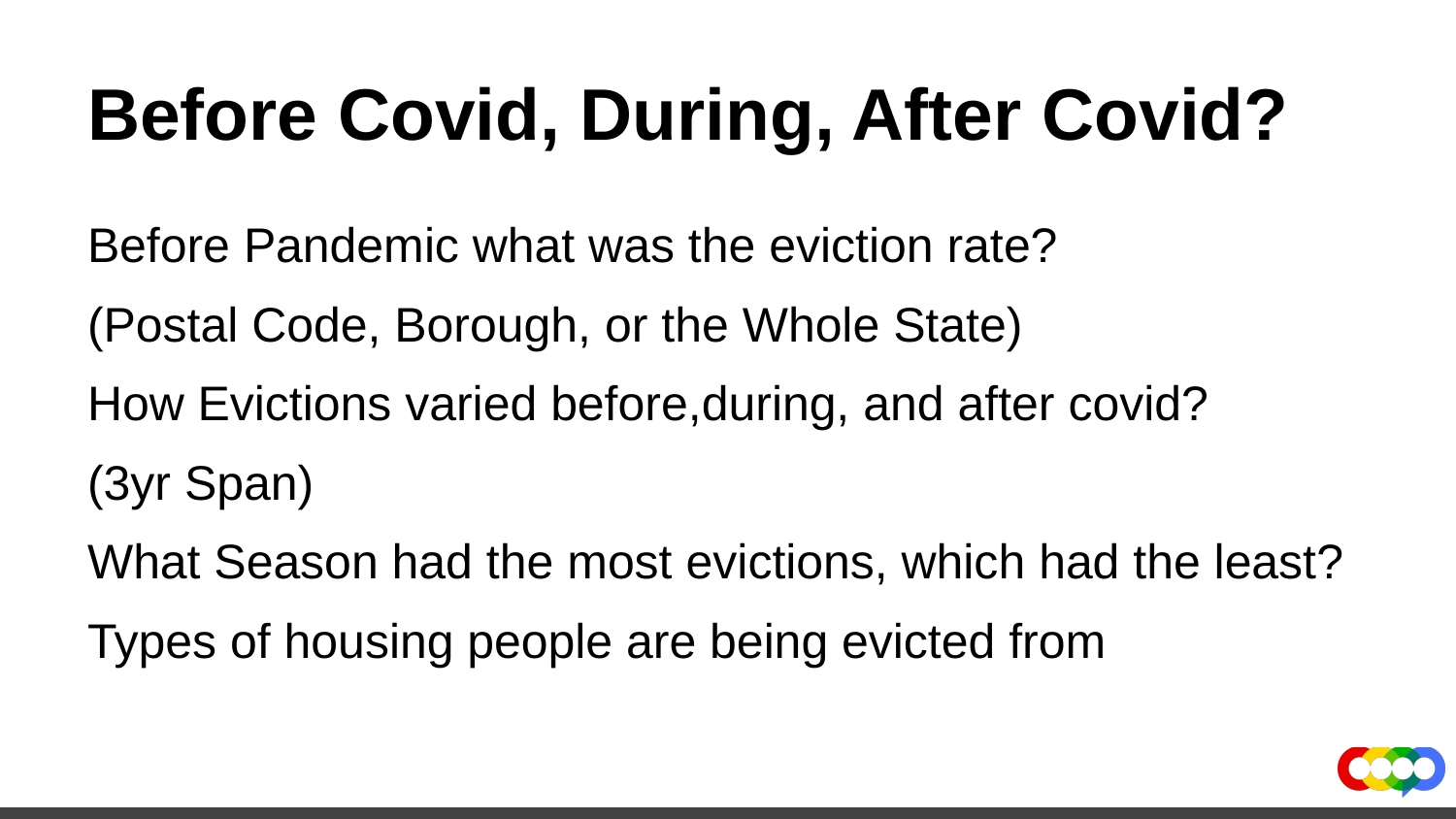

# Before Covid, During, After Covid?
Before Pandemic what was the eviction rate?
(Postal Code, Borough, or the Whole State)
How Evictions varied before,during, and after covid?
(3yr Span)
What Season had the most evictions, which had the least?
Types of housing people are being evicted from